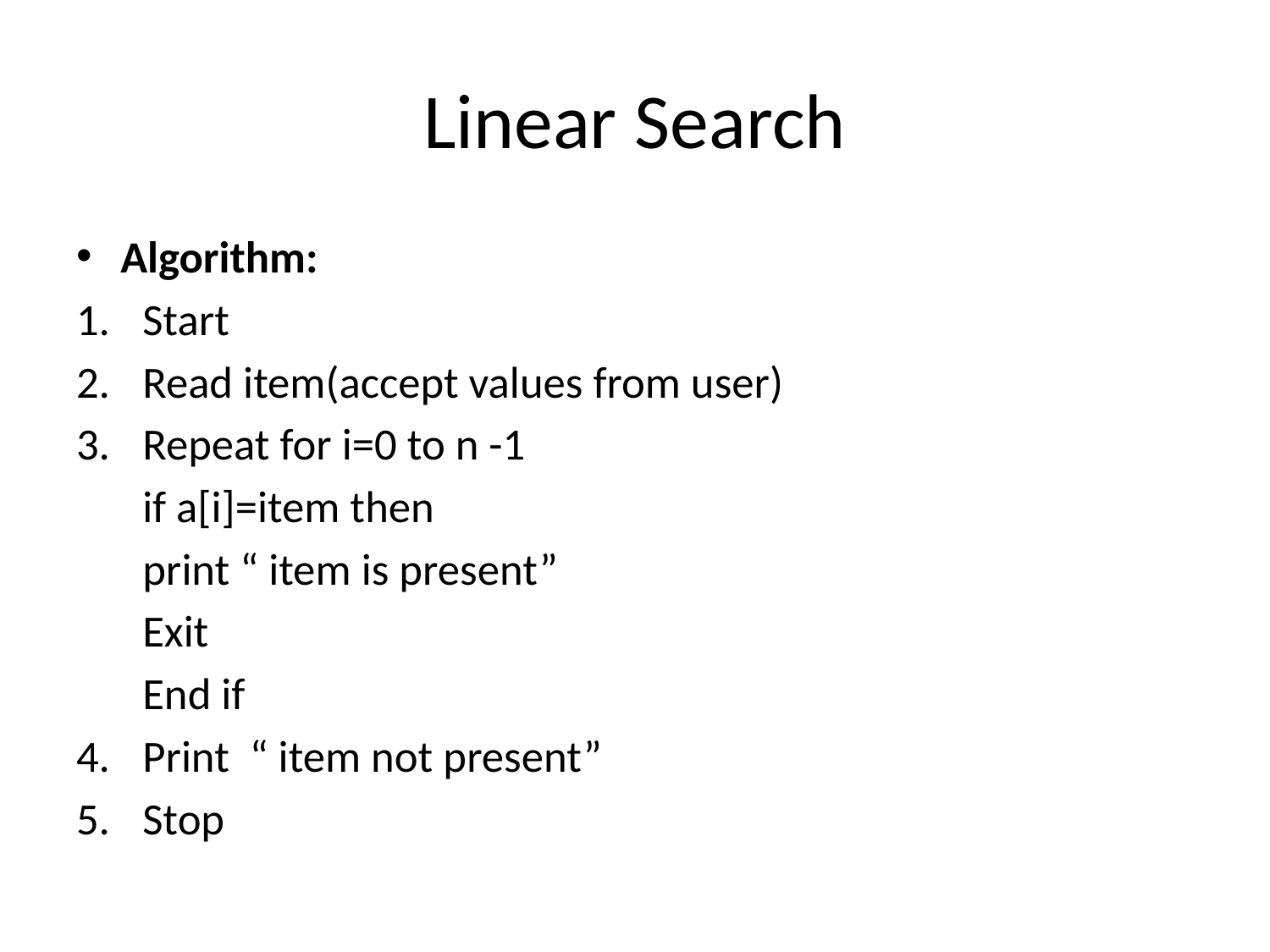

# Linear Search
Algorithm:
Start
Read item(accept values from user)
Repeat for i=0 to n -1
		if a[i]=item then
		print “ item is present”
		Exit
		End if
4.	Print  “ item not present”
5.	Stop